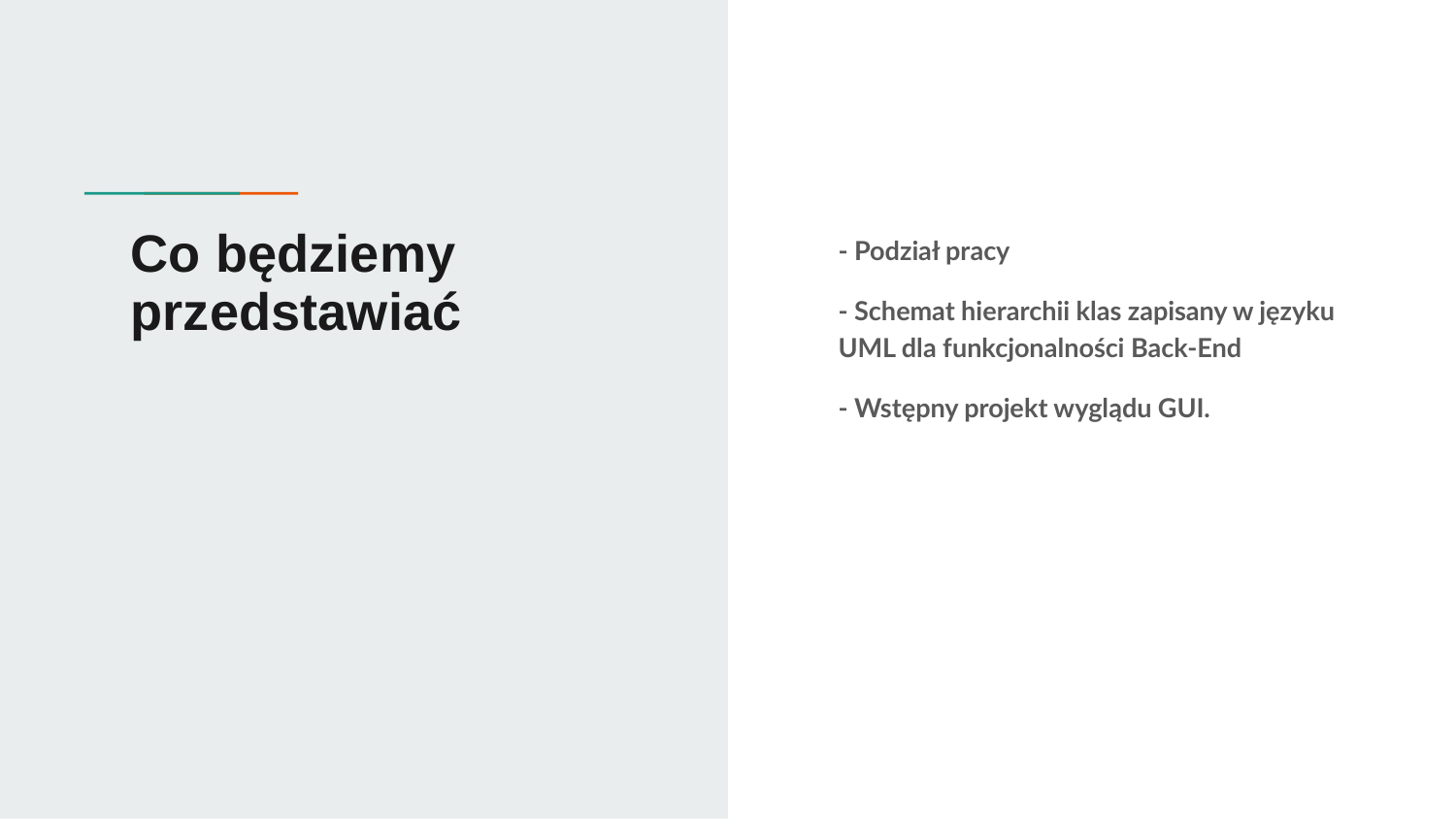

# Co będziemy przedstawiać
- Podział pracy
- Schemat hierarchii klas zapisany w języku UML dla funkcjonalności Back-End
- Wstępny projekt wyglądu GUI.